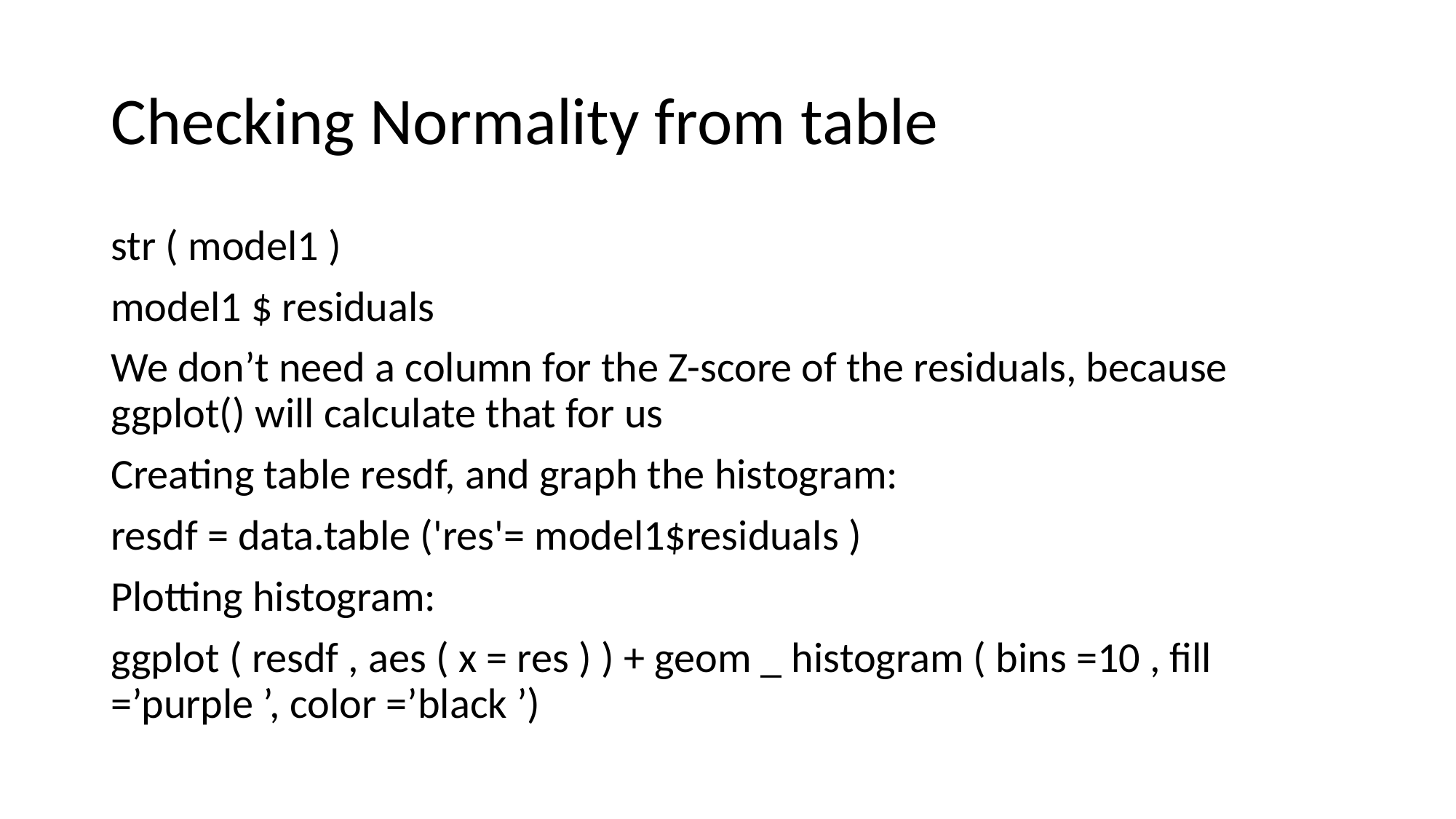

# Checking Normality from table
str ( model1 )
model1 $ residuals
We don’t need a column for the Z-score of the residuals, because ggplot() will calculate that for us
Creating table resdf, and graph the histogram:
resdf = data.table ('res'= model1$residuals )
Plotting histogram:
ggplot ( resdf , aes ( x = res ) ) + geom _ histogram ( bins =10 , fill =’purple ’, color =’black ’)